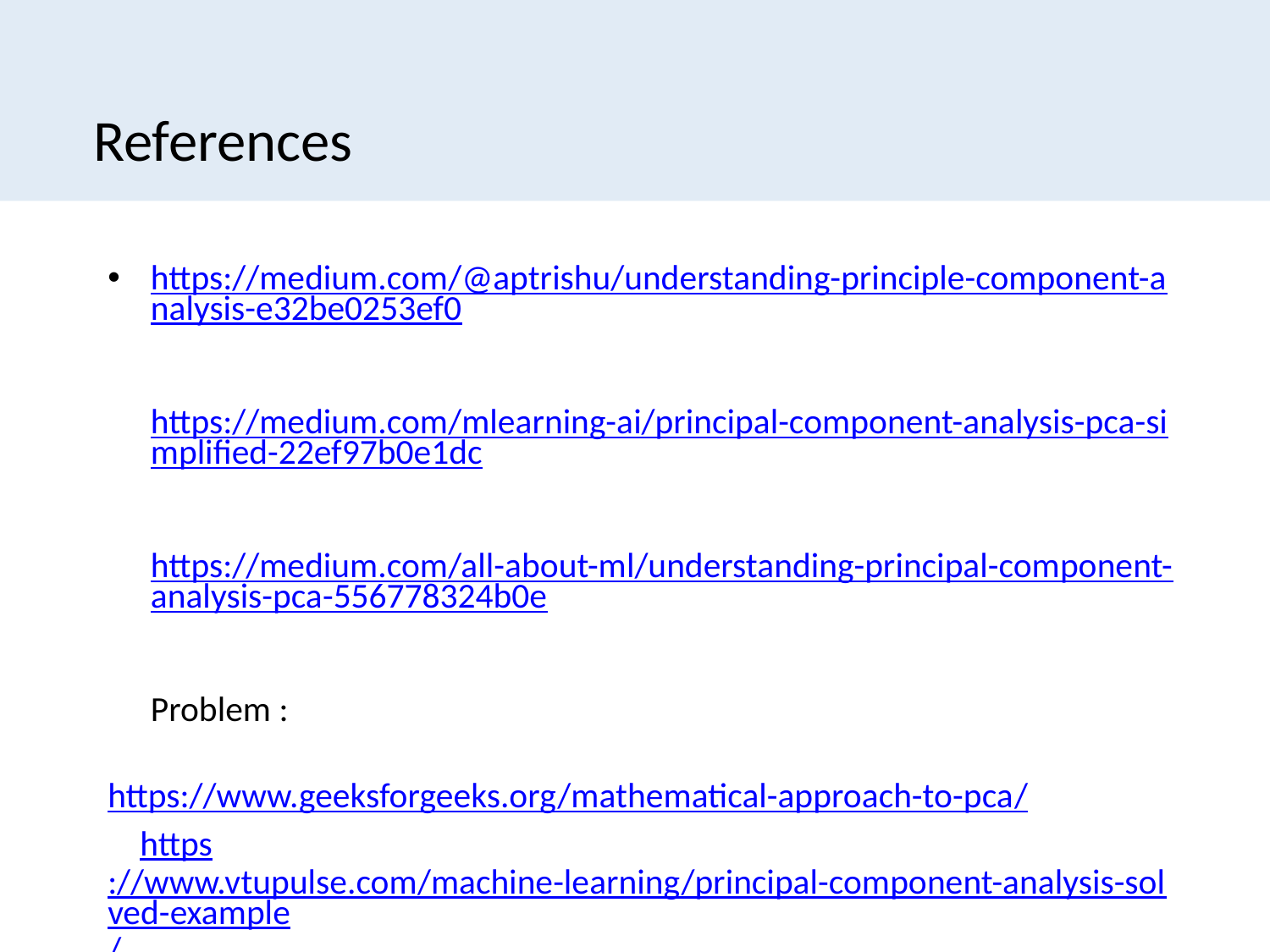

# References
https://medium.com/@aptrishu/understanding-principle-component-analysis-e32be0253ef0
https://medium.com/mlearning-ai/principal-component-analysis-pca-simplified-22ef97b0e1dc
https://medium.com/all-about-ml/understanding-principal-component-analysis-pca-556778324b0e
Problem :
https://www.geeksforgeeks.org/mathematical-approach-to-pca/
    https://www.vtupulse.com/machine-learning/principal-component-analysis-solved-example/